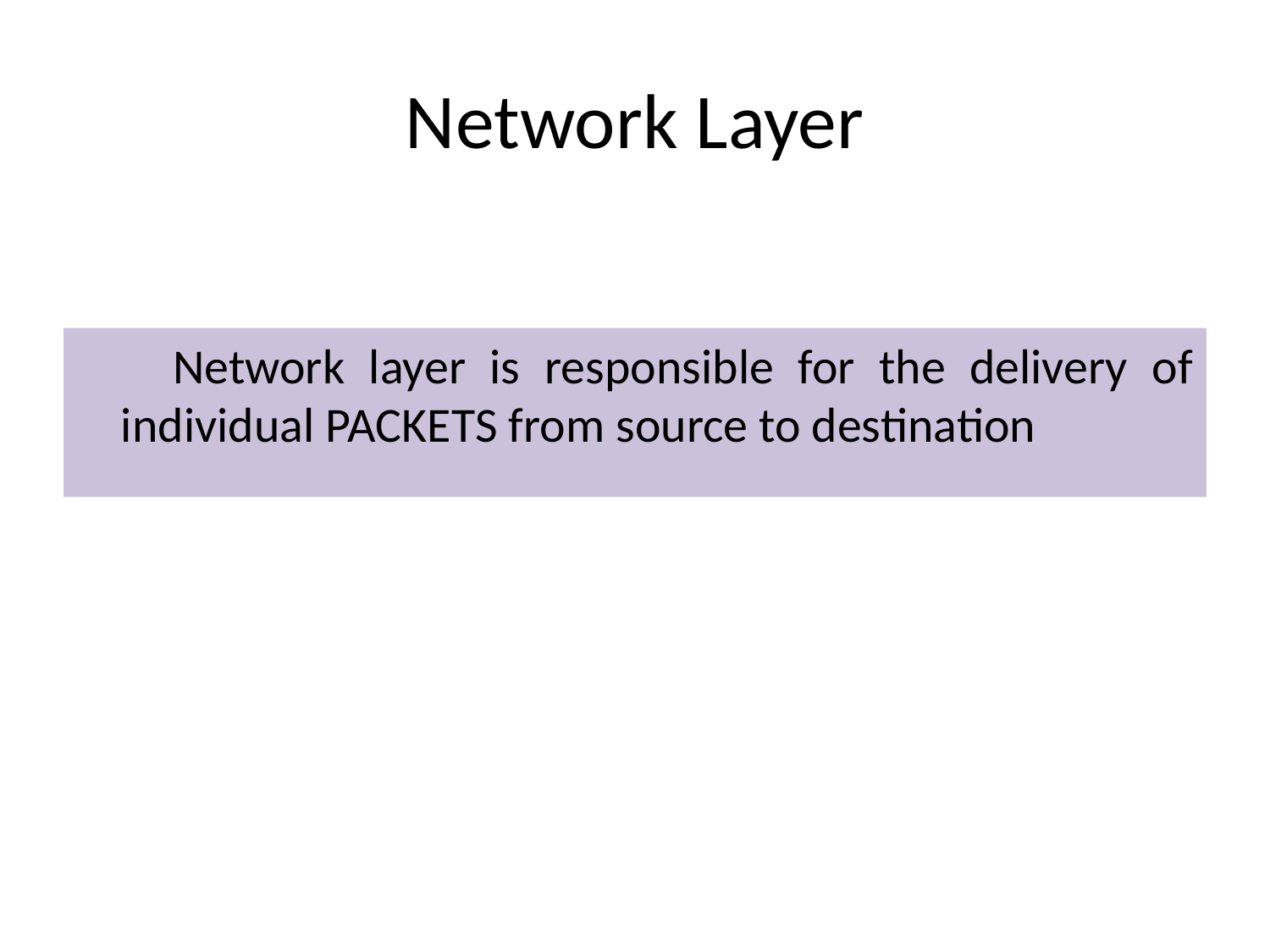

# Network Layer
    Network layer is responsible for the delivery of individual PACKETS from source to destination